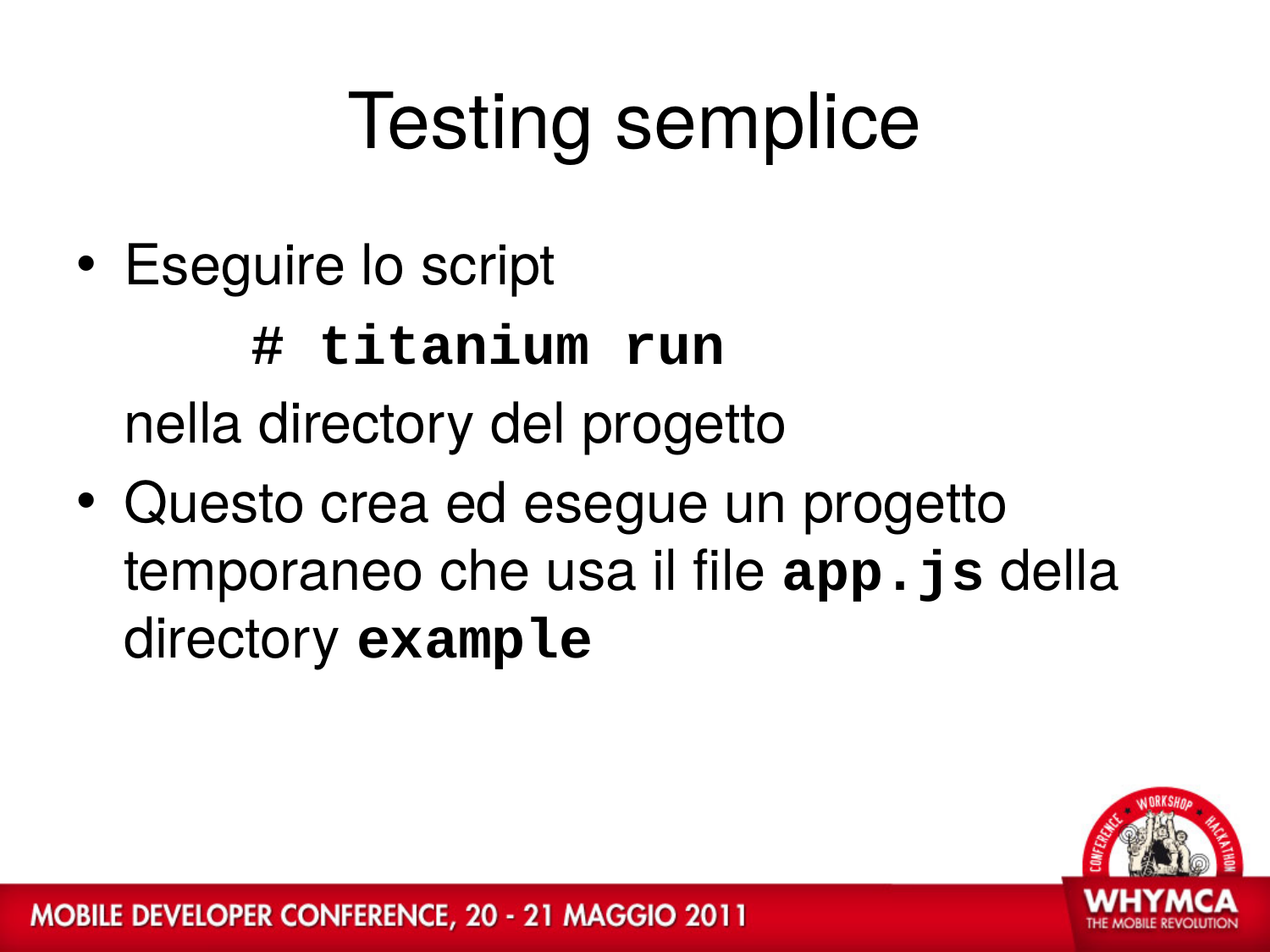

# Testing semplice
Eseguire lo script
		# titanium run
	nella directory del progetto
Questo crea ed esegue un progetto temporaneo che usa il file app.js della directory example